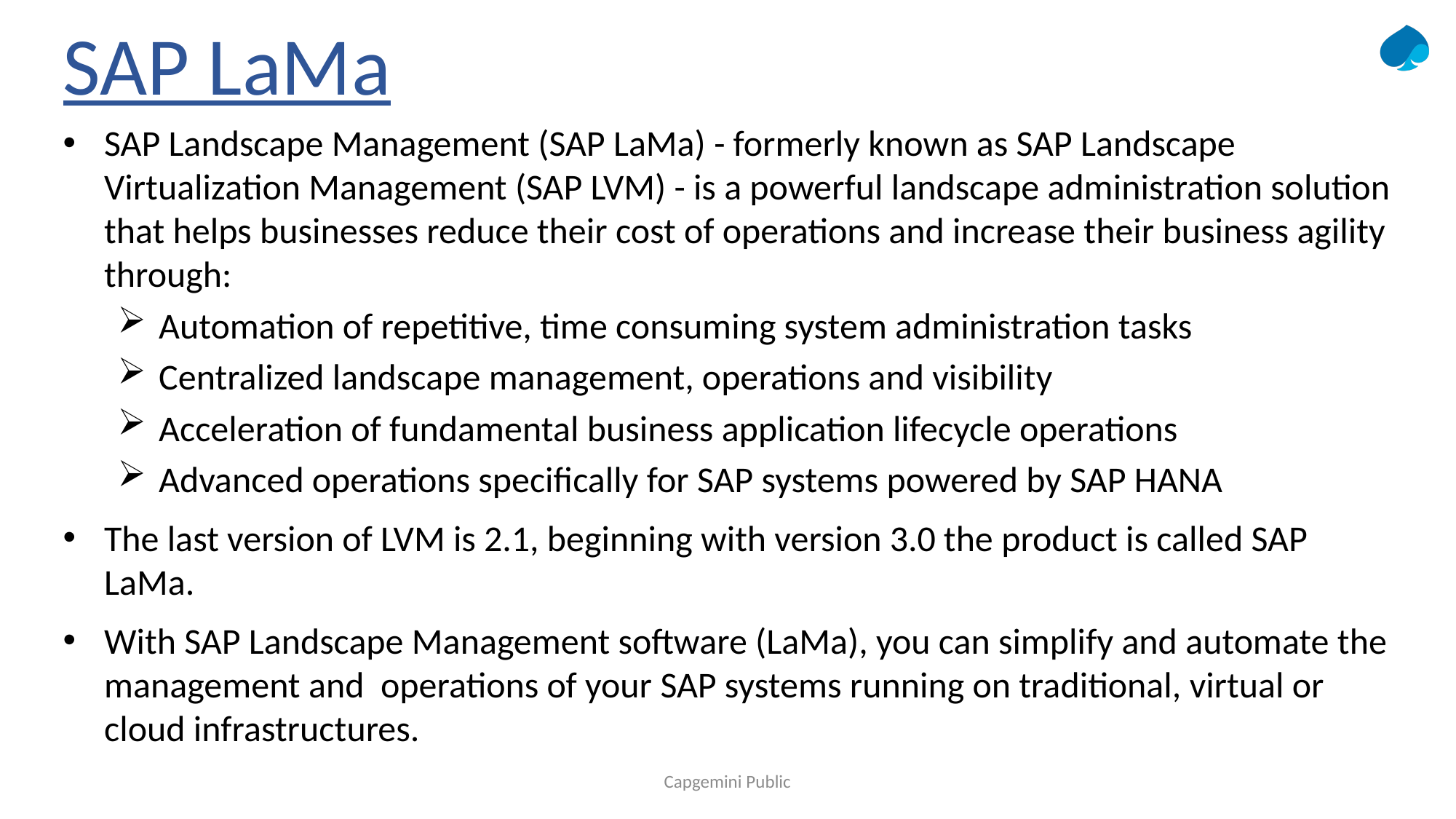

# SAP LaMa
SAP Landscape Management (SAP LaMa) - formerly known as SAP Landscape Virtualization Management (SAP LVM) - is a powerful landscape administration solution that helps businesses reduce their cost of operations and increase their business agility through:
Automation of repetitive, time consuming system administration tasks
Centralized landscape management, operations and visibility
Acceleration of fundamental business application lifecycle operations
Advanced operations specifically for SAP systems powered by SAP HANA
The last version of LVM is 2.1, beginning with version 3.0 the product is called SAP LaMa.
With SAP Landscape Management software (LaMa), you can simplify and automate the management and  operations of your SAP systems running on traditional, virtual or cloud infrastructures.
Capgemini Public